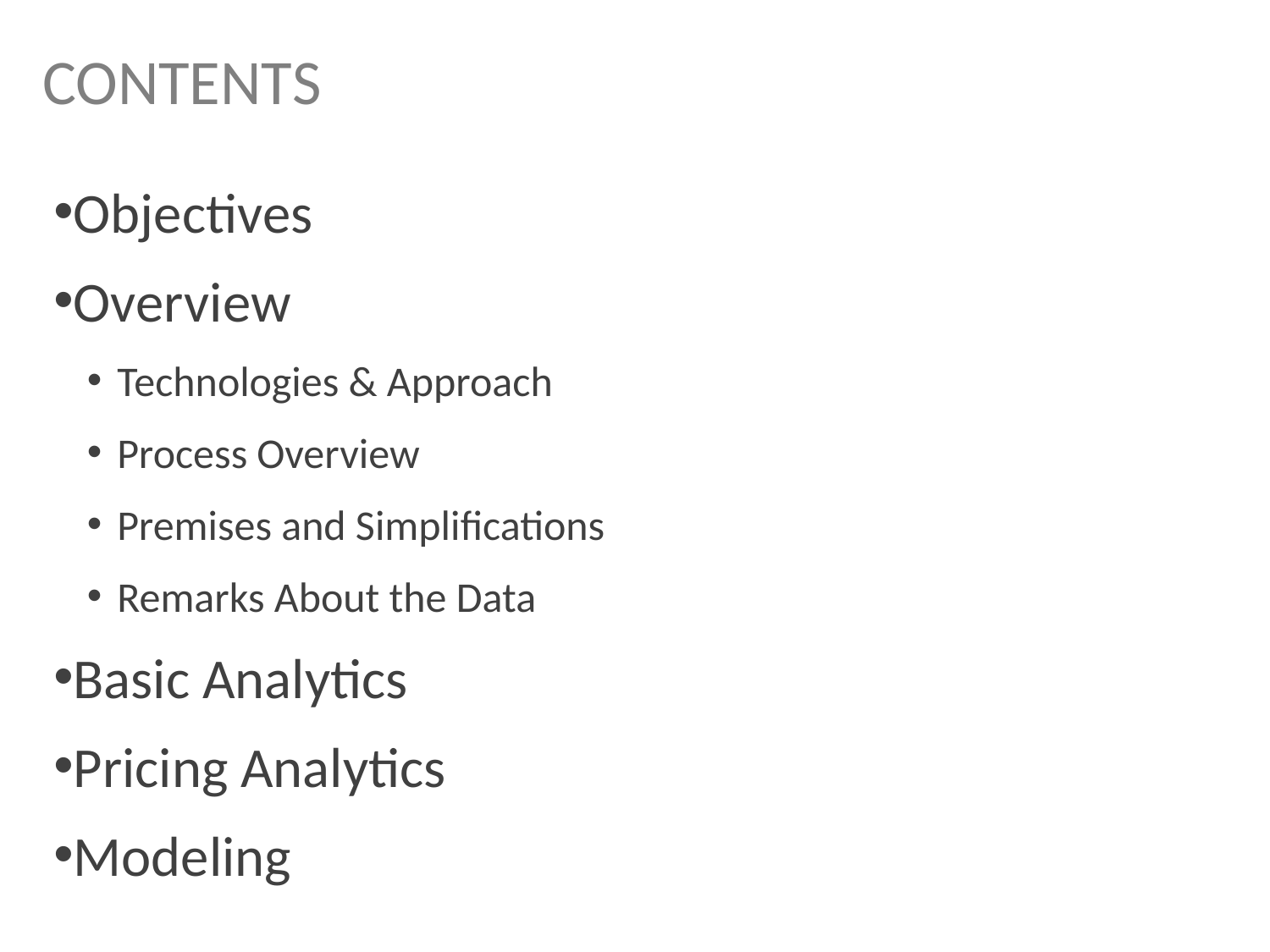

# CONTENTS

Objectives
Overview
Technologies & Approach
Process Overview
Premises and Simplifications
Remarks About the Data
Basic Analytics
Pricing Analytics
Modeling